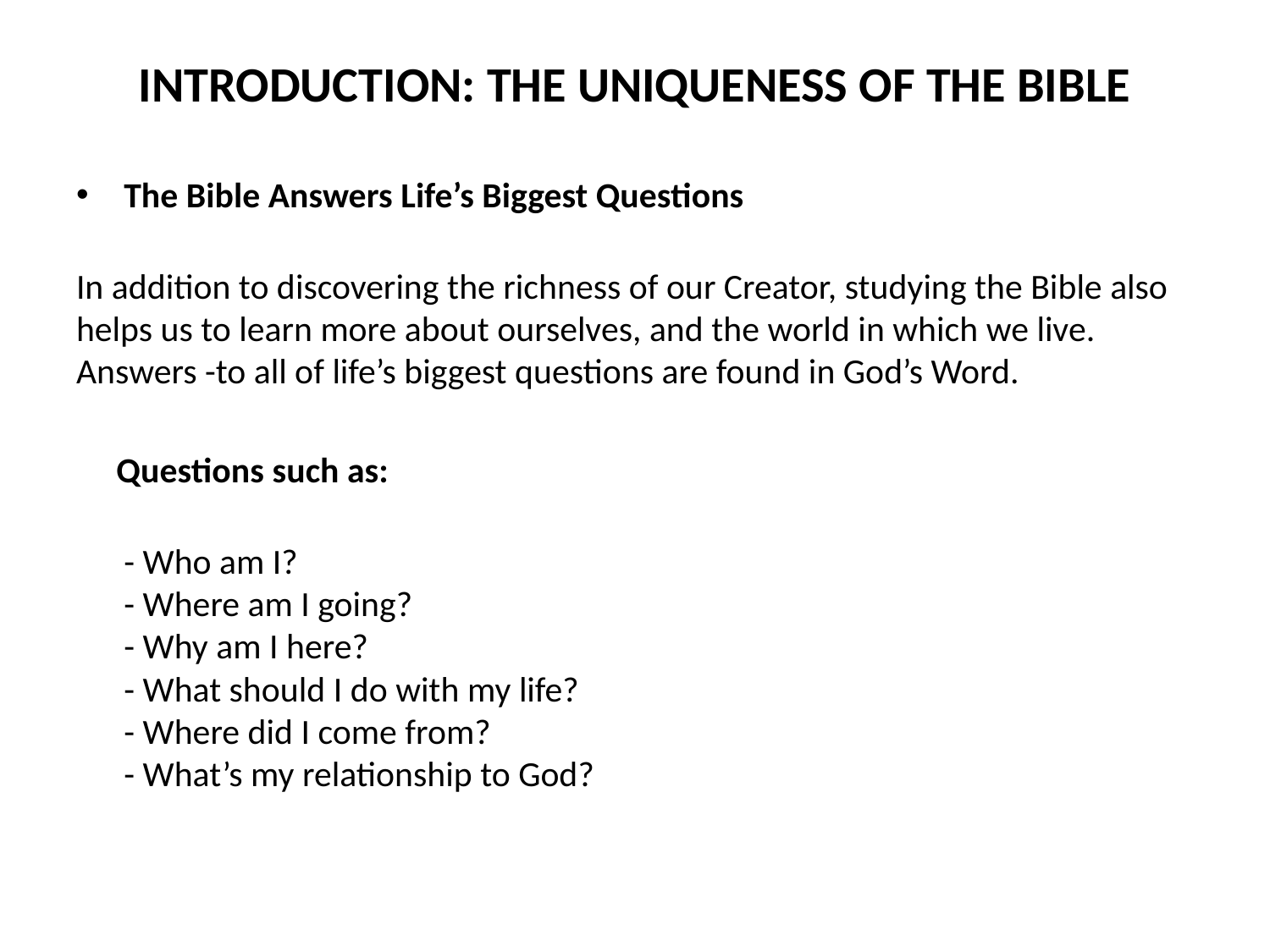

# INTRODUCTION: THE UNIQUENESS OF THE BIBLE
The Bible Answers Life’s Biggest Questions
In addition to discovering the richness of our Creator, studying the Bible also helps us to learn more about ourselves, and the world in which we live. Answers -to all of life’s biggest questions are found in God’s Word.

     Questions such as:
- Who am I?
- Where am I going?
- Why am I here?
- What should I do with my life?
- Where did I come from?
- What’s my relationship to God?